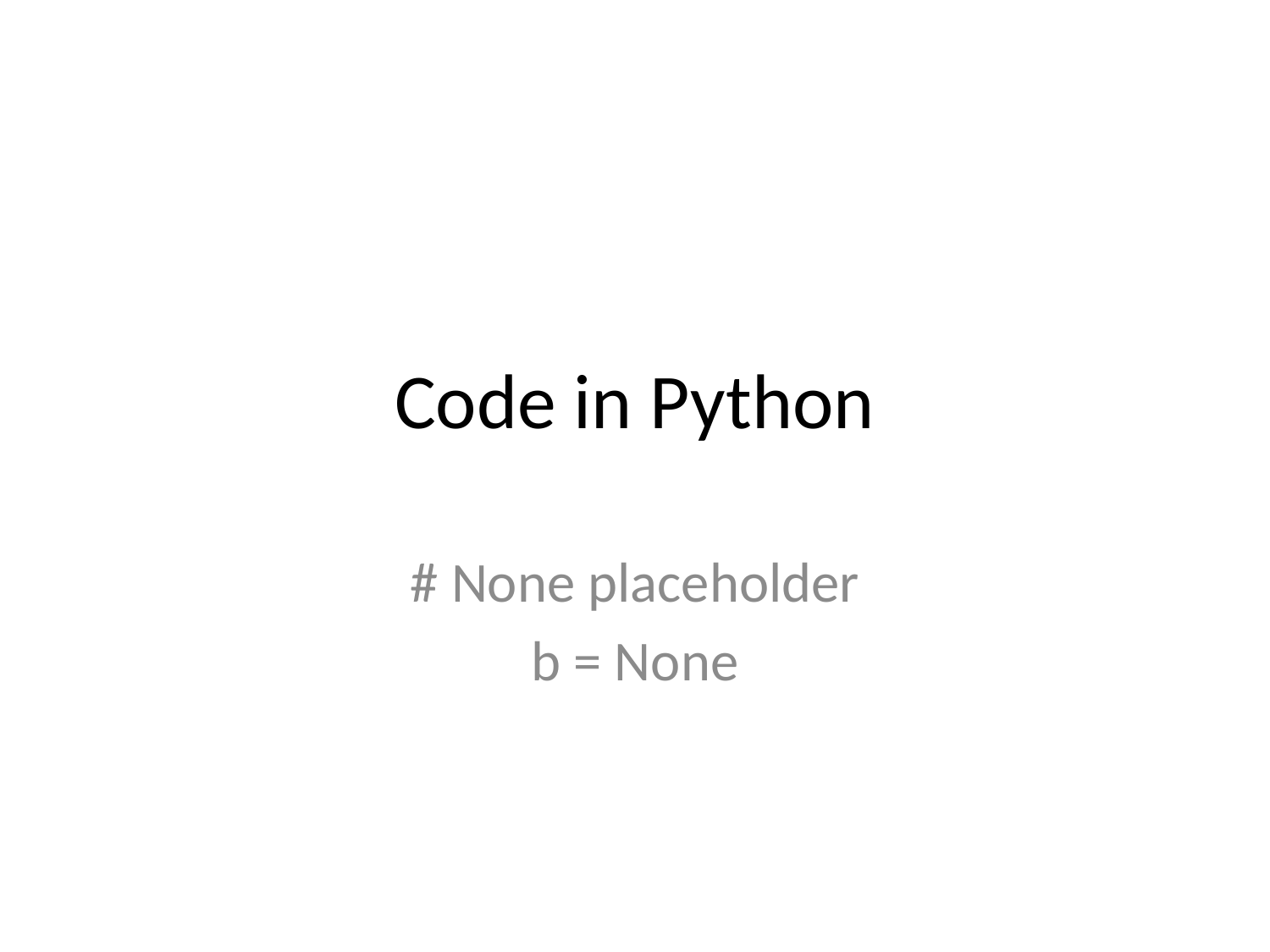

# Code in Python
# None placeholder
b = None